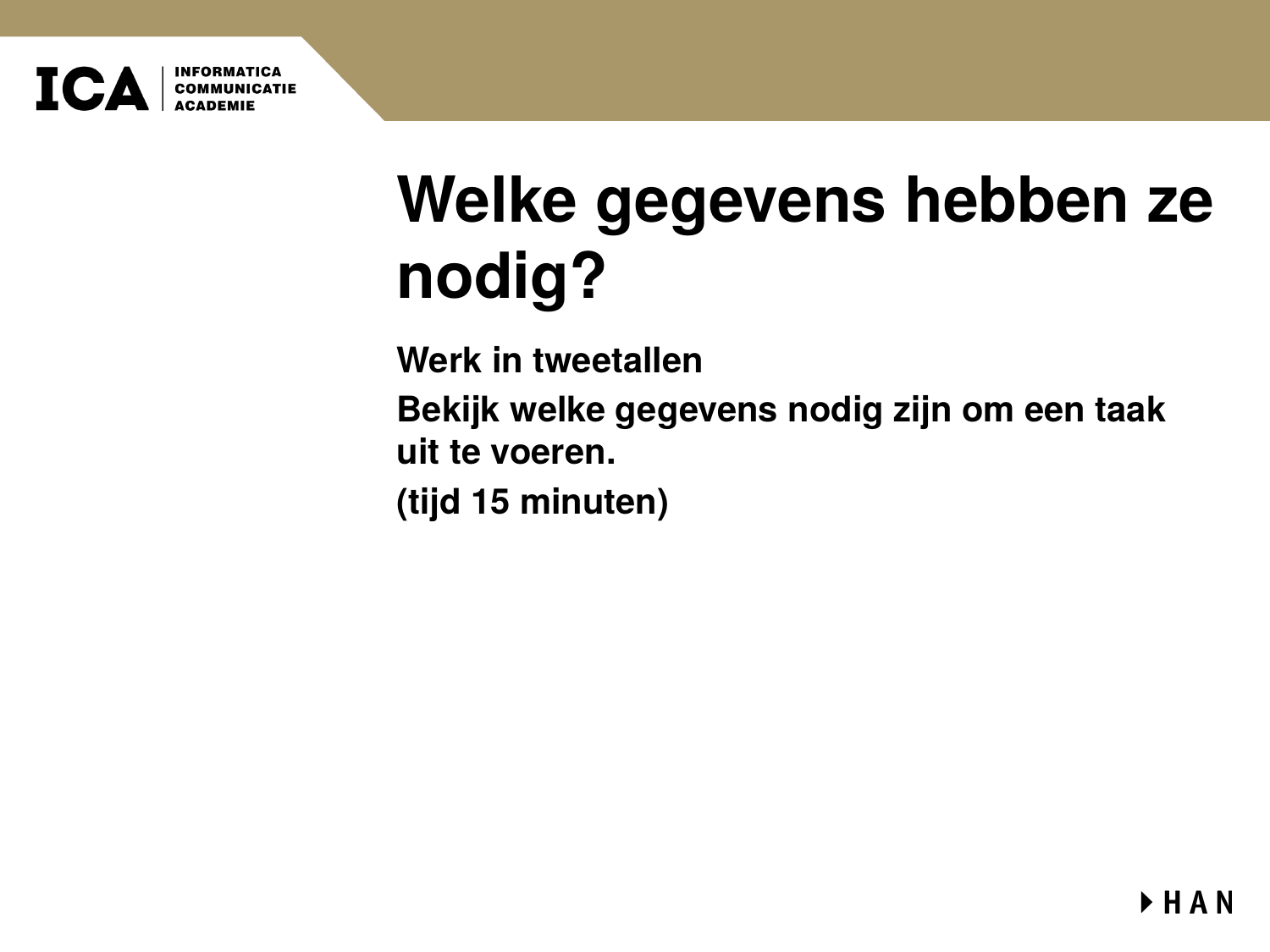

# Welke gegevens hebben ze nodig?

Werk in tweetallen
Bekijk welke gegevens nodig zijn om een taak uit te voeren.
(tijd 15 minuten)